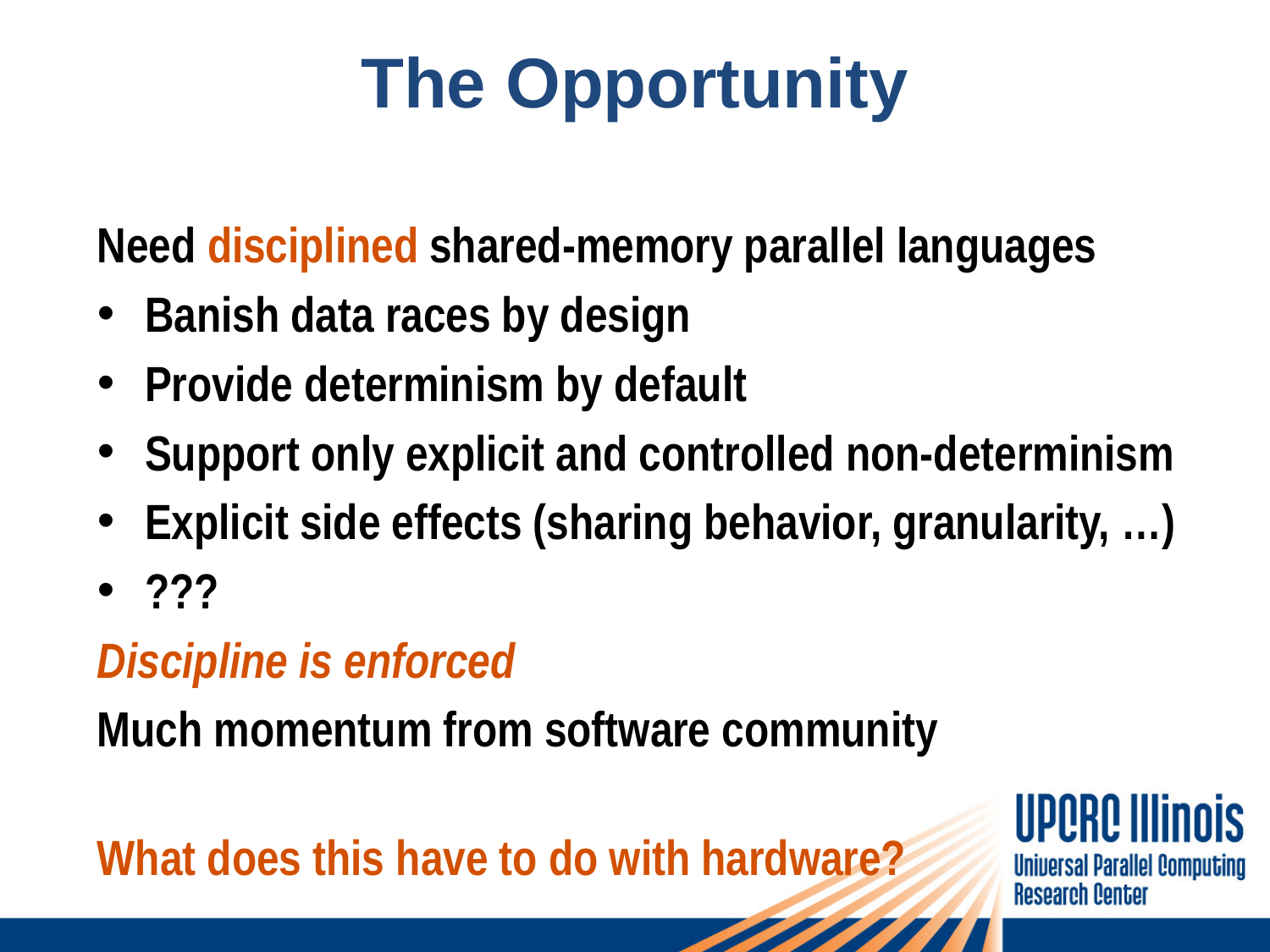

# The Opportunity
Need disciplined shared-memory parallel languages
Banish data races by design
Provide determinism by default
Support only explicit and controlled non-determinism
Explicit side effects (sharing behavior, granularity, …)
???
Discipline is enforced
Much momentum from software community
What does this have to do with hardware?